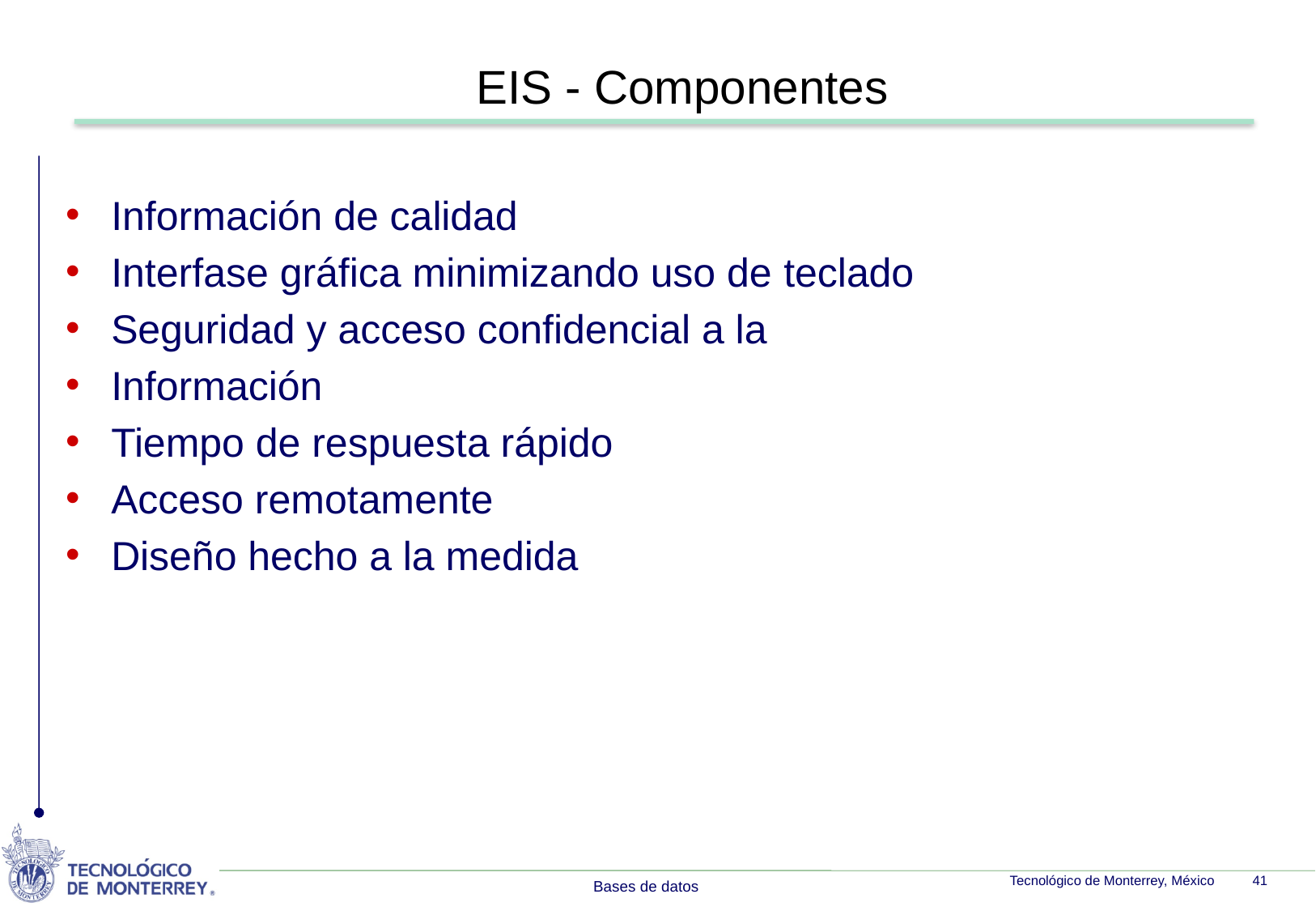

EIS - Componentes
Información de calidad
Interfase gráfica minimizando uso de teclado
Seguridad y acceso confidencial a la
Información
Tiempo de respuesta rápido
Acceso remotamente
Diseño hecho a la medida